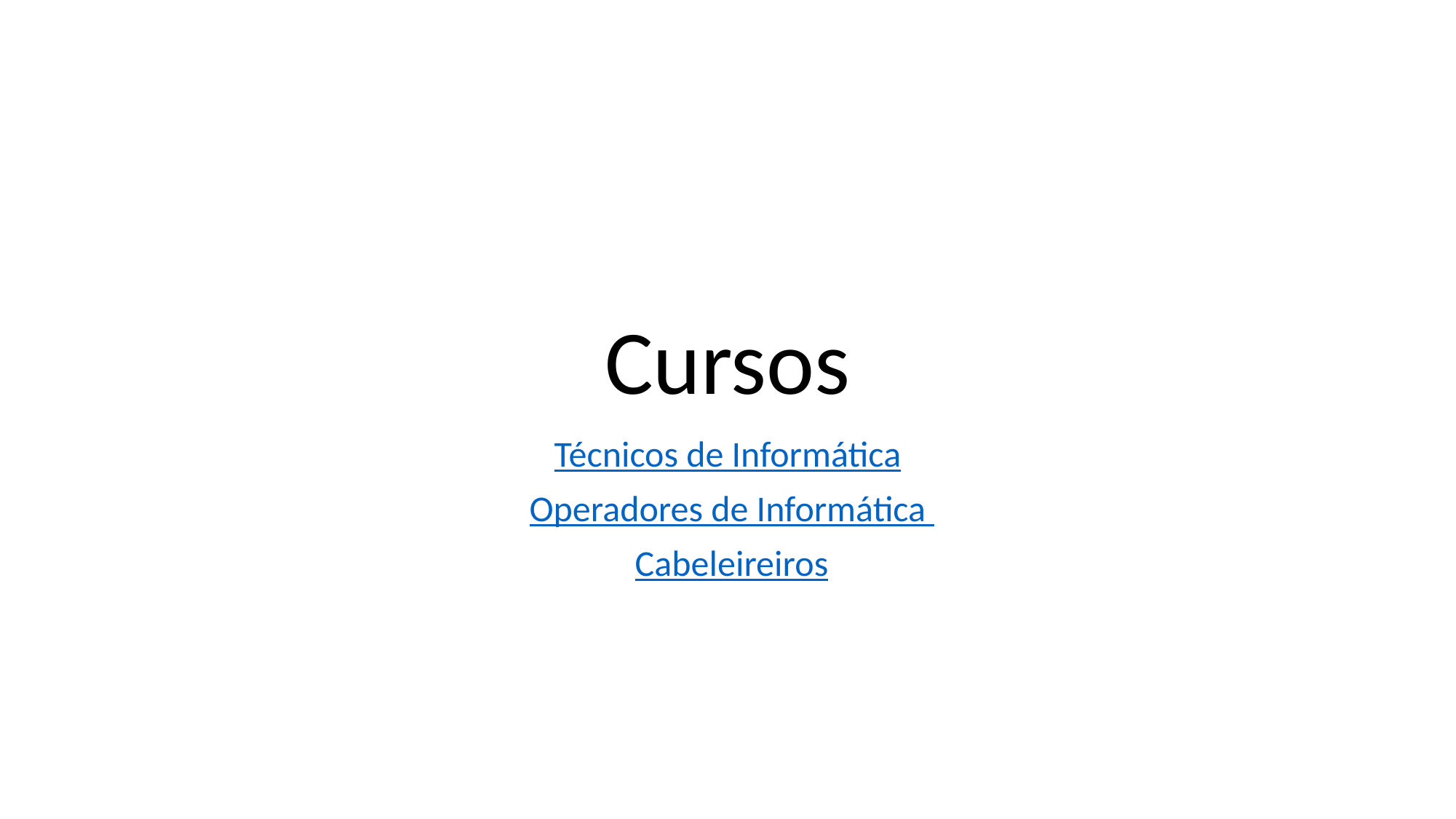

# Cursos
Técnicos de Informática
 Operadores de Informática
 Cabeleireiros